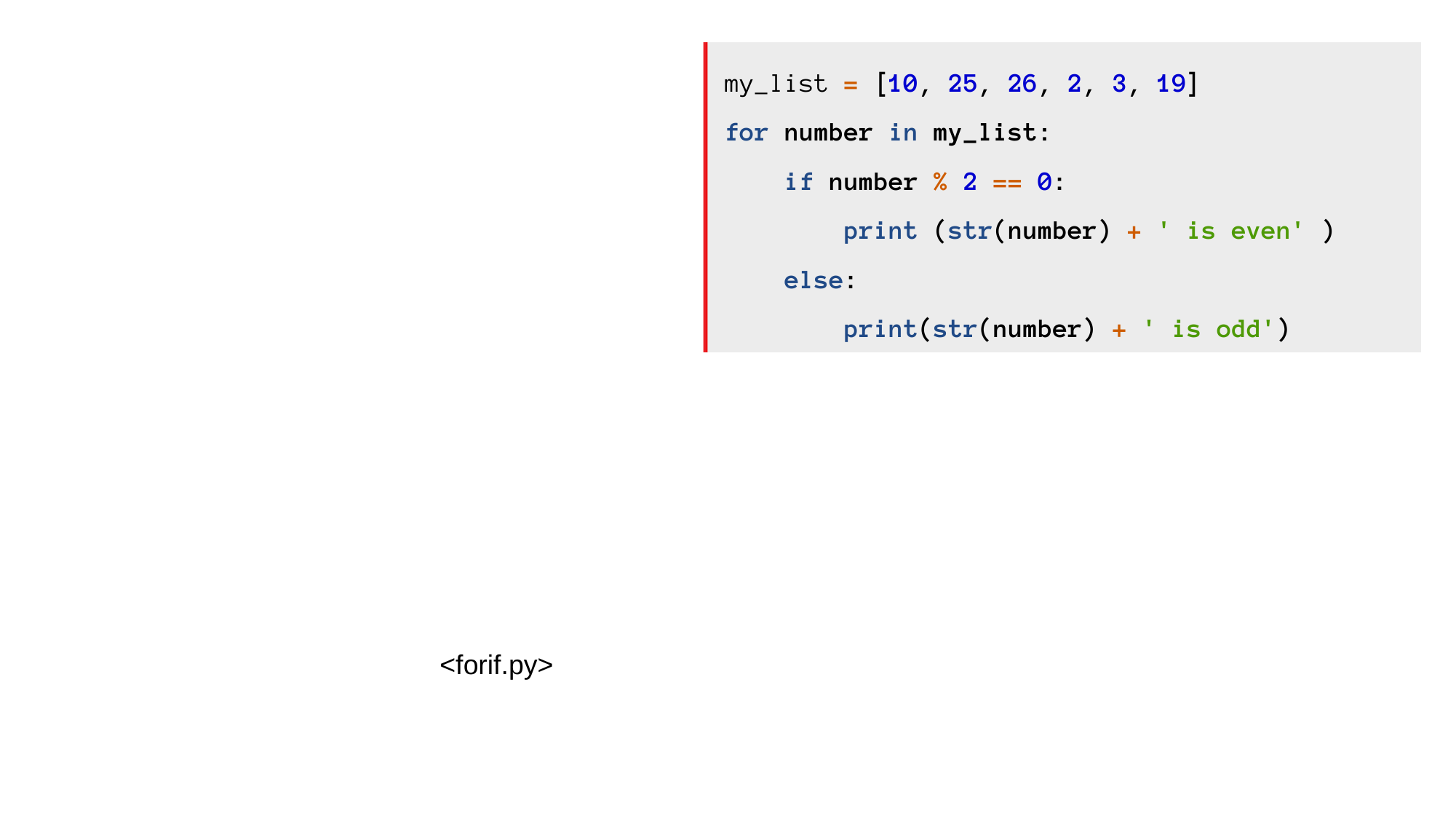

my_list = [10, 25, 26, 2, 3, 19]
for number in my_list:
    if number % 2 == 0:
        print (str(number) + ' is even' )
    else:
        print(str(number) + ' is odd')
<forif.py>